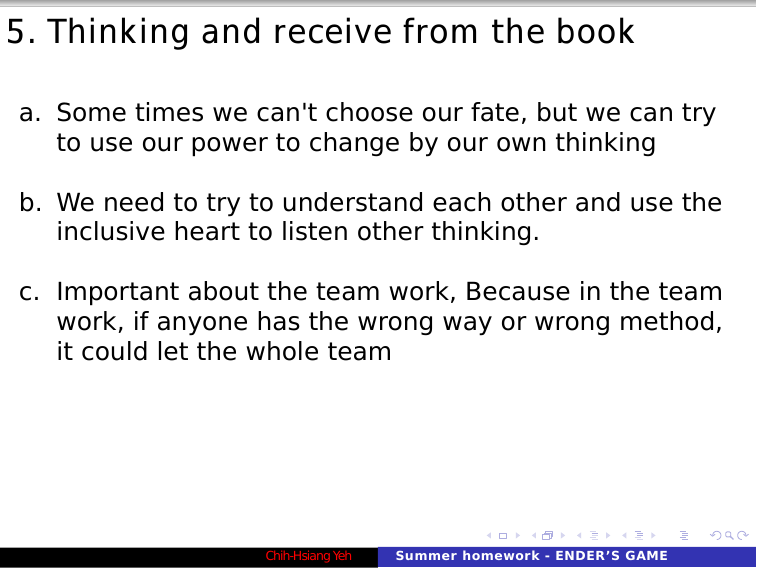

5. Thinking and receive from the book

Some times we can't choose our fate, but we can try to use our power to change by our own thinking

We need to try to understand each other and use the inclusive heart to listen other thinking.

Important about the team work, Because in the team work, if anyone has the wrong way or wrong method, it could let the whole team

Chih-Hsiang Yeh
Summer homework - ENDER’S GAME